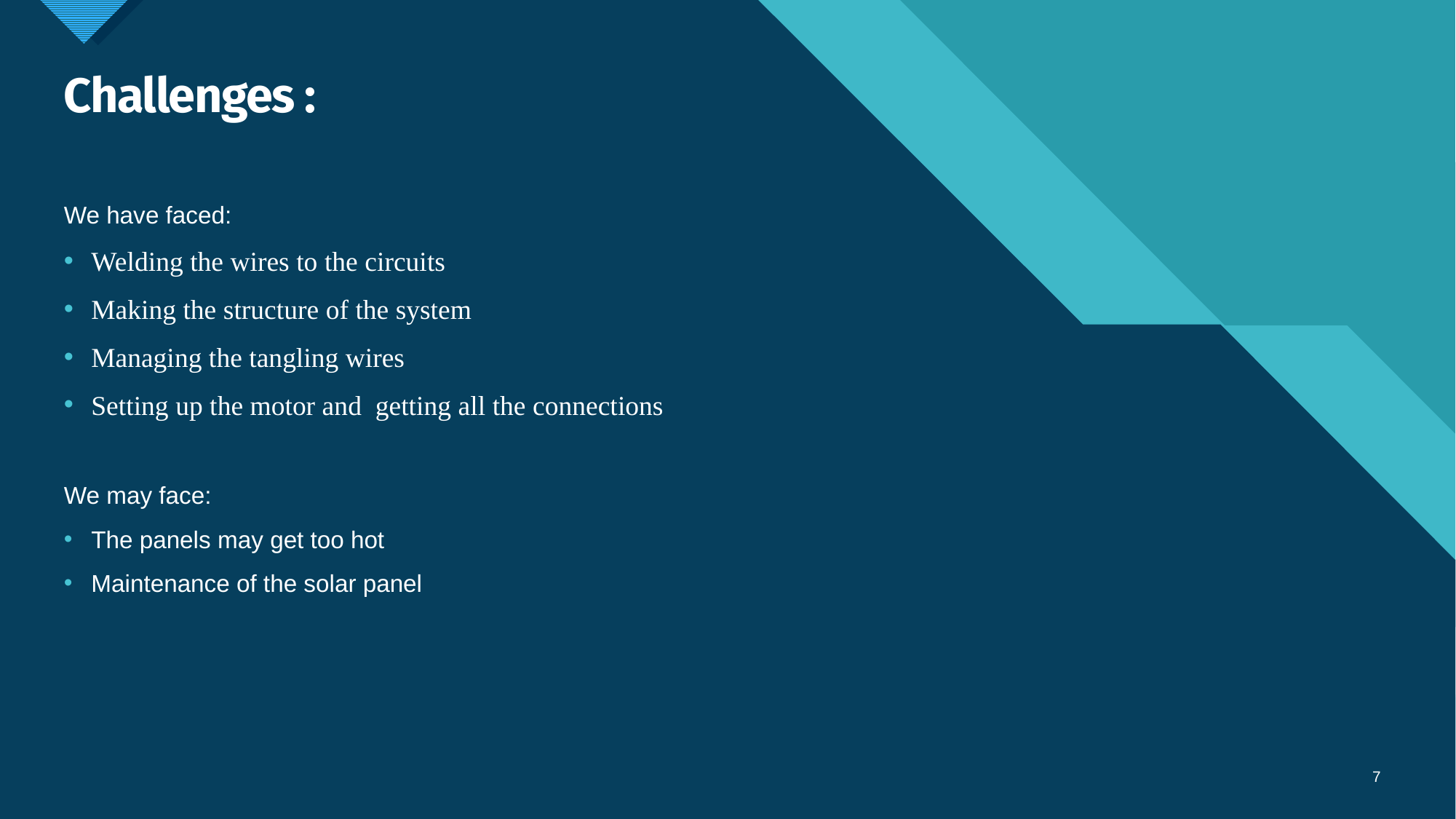

# Challenges :
We have faced:
Welding the wires to the circuits
Making the structure of the system
Managing the tangling wires
Setting up the motor and  getting all the connections

We may face:
The panels may get too hot
Maintenance of the solar panel
7